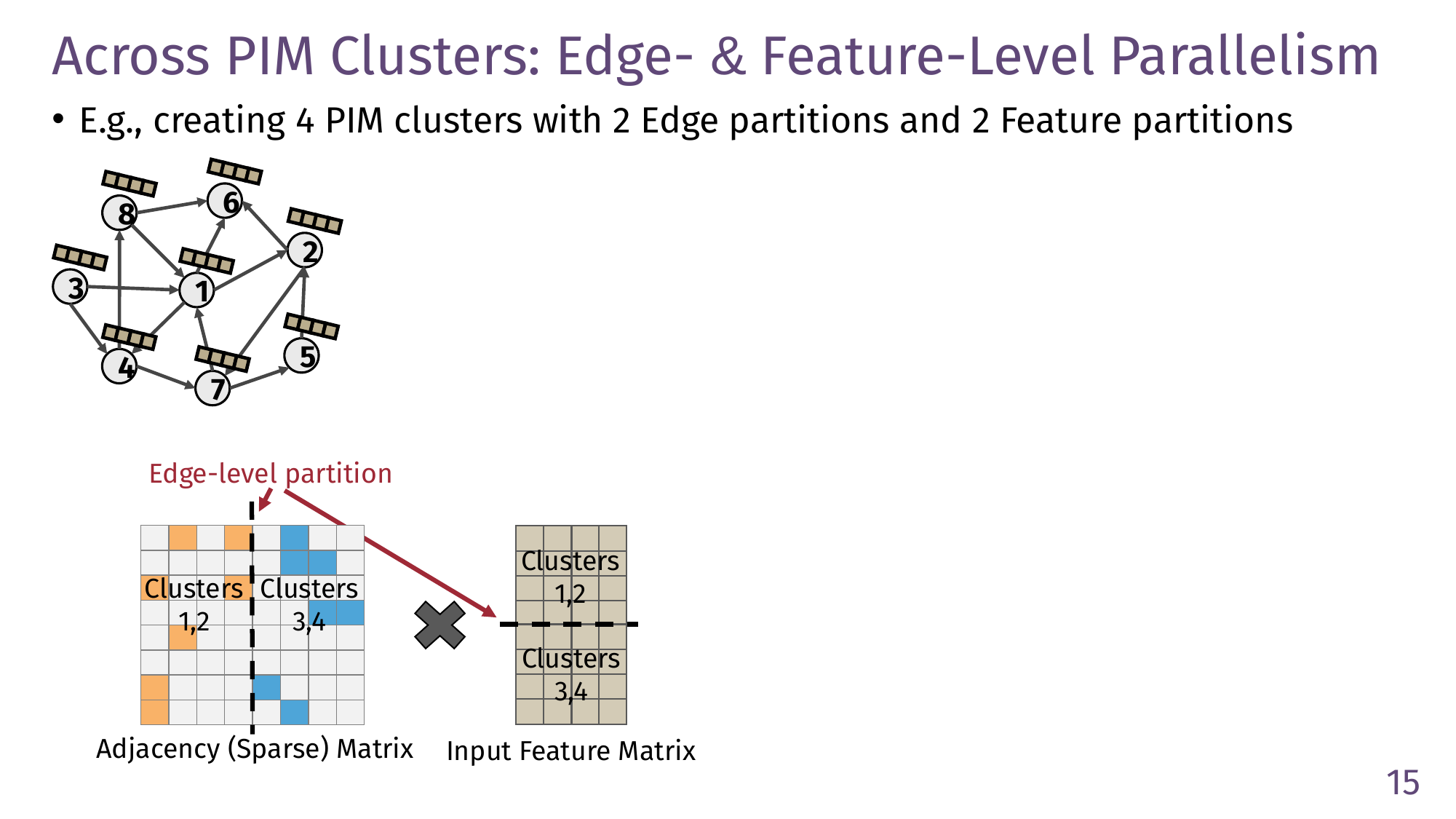

Across PIM Clusters: Edge- & Feature-Level Parallelism
E.g., creating 4 PIM clusters with 2 Edge partitions and 2 Feature partitions

6
8
2
3
1
5
4
7
Edge-level partition
|  |  |  |  |  |  |  |  |
| --- | --- | --- | --- | --- | --- | --- | --- |
|  |  |  |  |  |  |  |  |
|  |  |  |  |  |  |  |  |
|  |  |  |  |  |  |  |  |
|  |  |  |  |  |  |  |  |
|  |  |  |  |  |  |  |  |
|  |  |  |  |  |  |  |  |
|  |  |  |  |  |  |  |  |
|  |  |  |  |  |  |  |  |
| --- | --- | --- | --- | --- | --- | --- | --- |
|  |  |  |  |  |  |  |  |
|  |  |  |  |  |  |  |  |
|  |  |  |  |  |  |  |  |
|  |  |  |  |  |  |  |  |
|  |  |  |  |  |  |  |  |
|  |  |  |  |  |  |  |  |
|  |  |  |  |  |  |  |  |

Clusters 1,2
Clusters 1,2
Clusters 3,4

Clusters 3,4
Adjacency (Sparse) Matrix
Input Feature Matrix
15